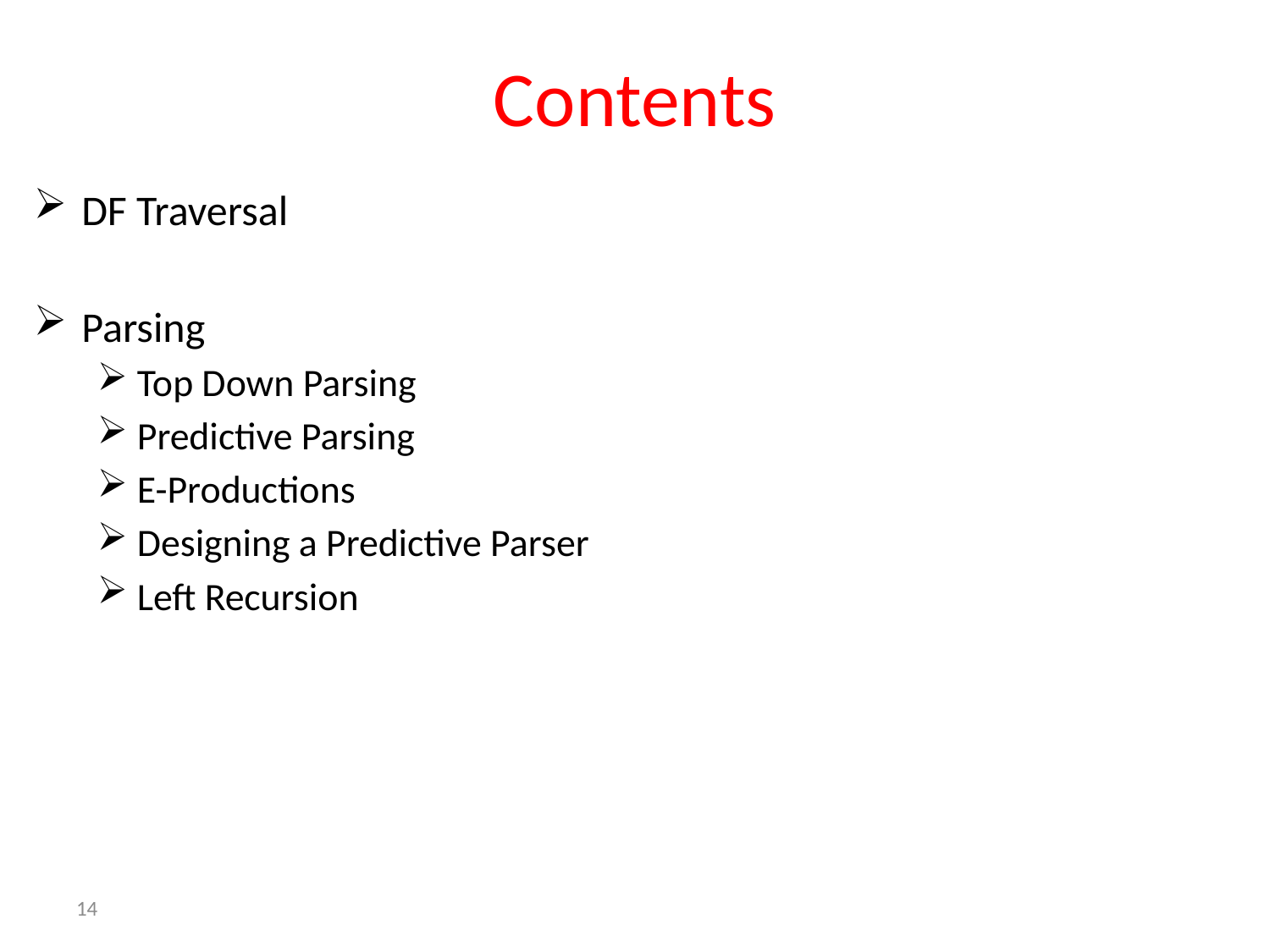

# Contents
DF Traversal

Parsing
Top Down Parsing
Predictive Parsing
E-Productions
Designing a Predictive Parser
Left Recursion

14